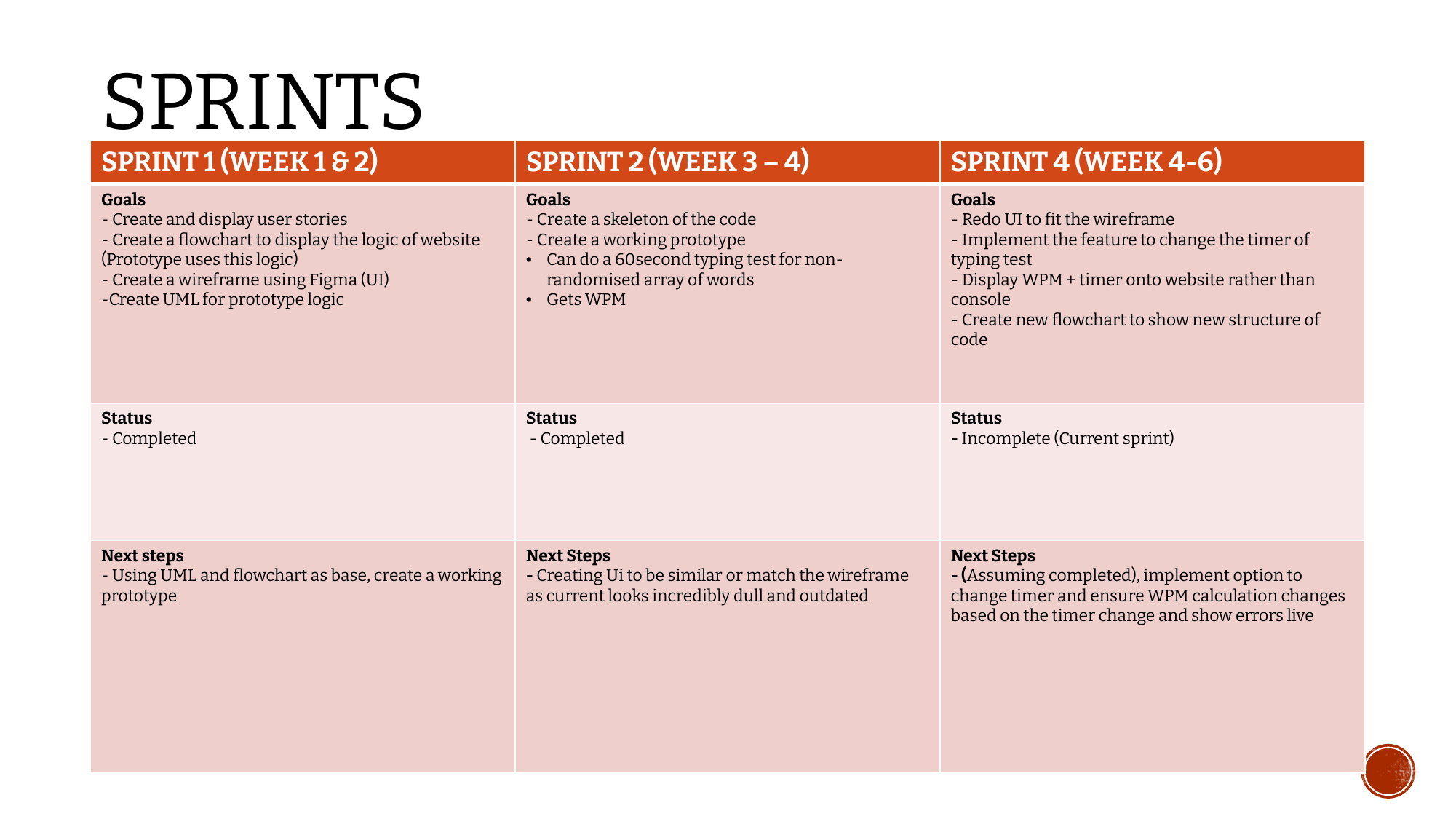

# sprints
| SPRINT 1 (WEEK 1 & 2) | SPRINT 2 (WEEK 3 – 4) | SPRINT 4 (WEEK 4-6) |
| --- | --- | --- |
| Goals - Create and display user stories - Create a flowchart to display the logic of website (Prototype uses this logic) - Create a wireframe using Figma (UI) -Create UML for prototype logic | Goals - Create a skeleton of the code - Create a working prototype Can do a 60second typing test for non-randomised array of words Gets WPM | Goals - Redo UI to fit the wireframe - Implement the feature to change the timer of typing test - Display WPM + timer onto website rather than console - Create new flowchart to show new structure of code |
| Status - Completed | Status - Completed | Status - Incomplete (Current sprint) |
| Next steps - Using UML and flowchart as base, create a working prototype | Next Steps - Creating Ui to be similar or match the wireframe as current looks incredibly dull and outdated | Next Steps - (Assuming completed), implement option to change timer and ensure WPM calculation changes based on the timer change and show errors live |